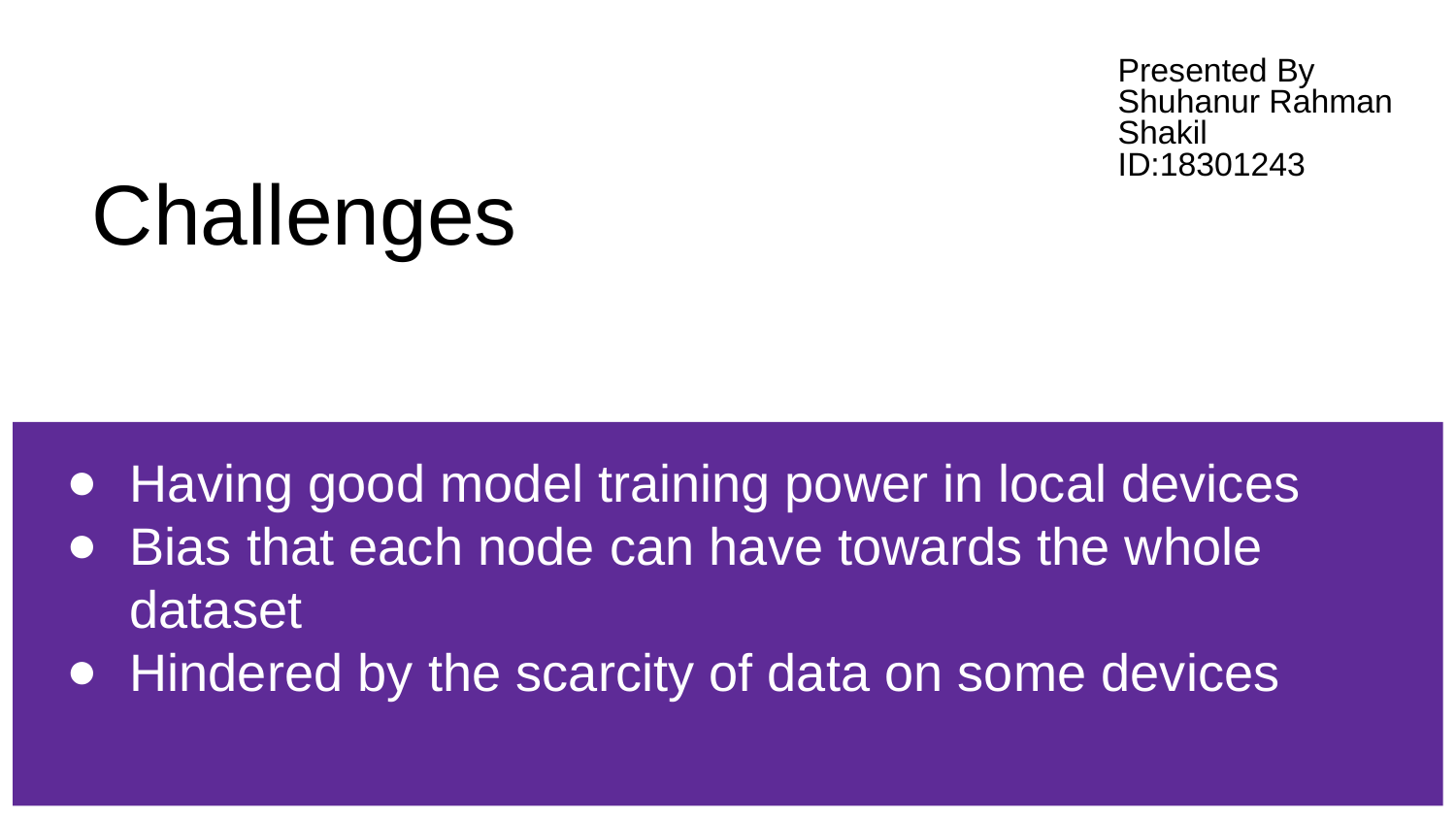

# Challenges
Presented By
Shuhanur Rahman Shakil
ID:18301243
Having good model training power in local devices
Bias that each node can have towards the whole dataset
Hindered by the scarcity of data on some devices